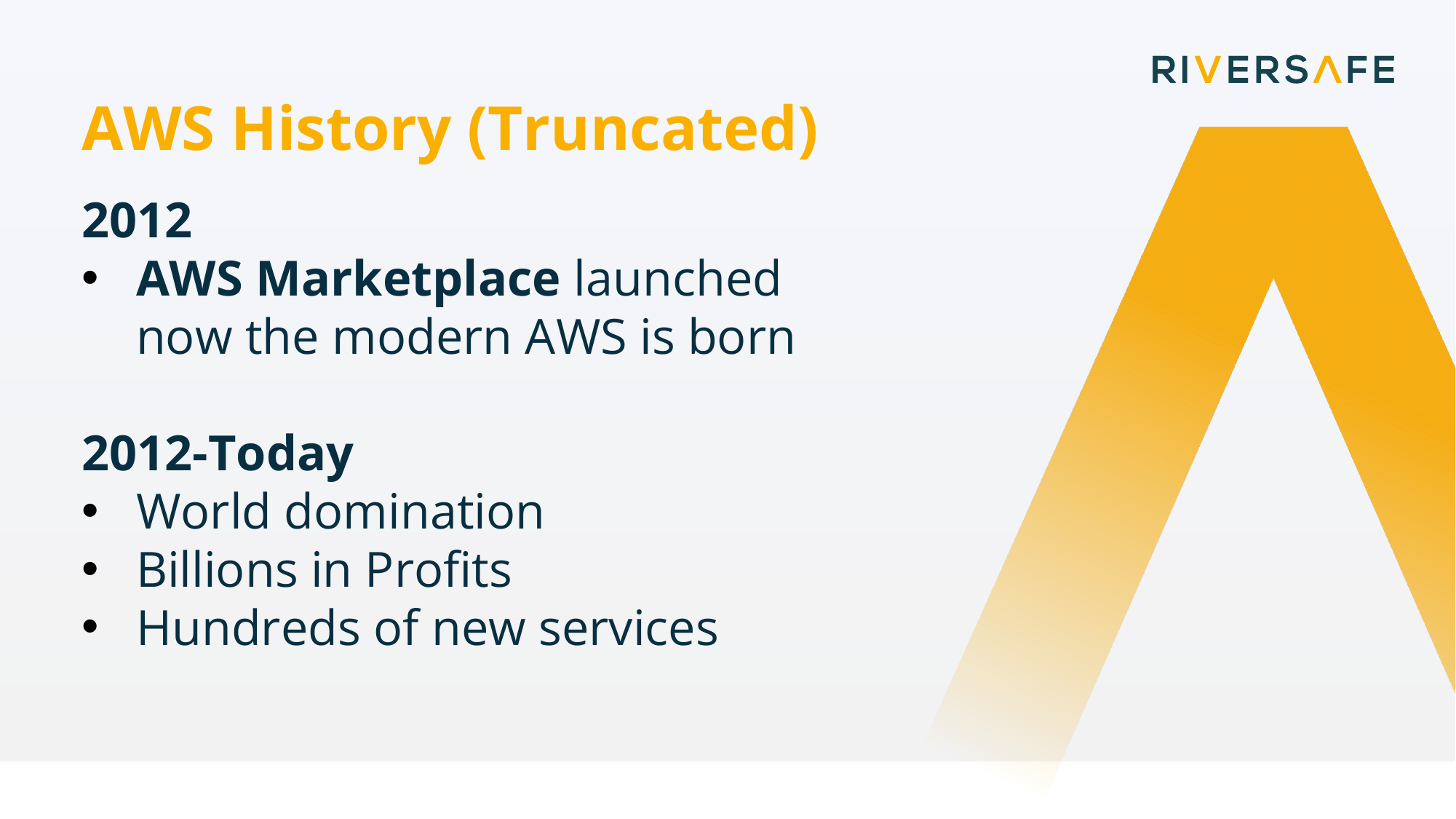

AWS History (Truncated)
2012
AWS Marketplace launched
now the modern AWS is born

2012-Today
World domination
Billions in Profits
Hundreds of new services